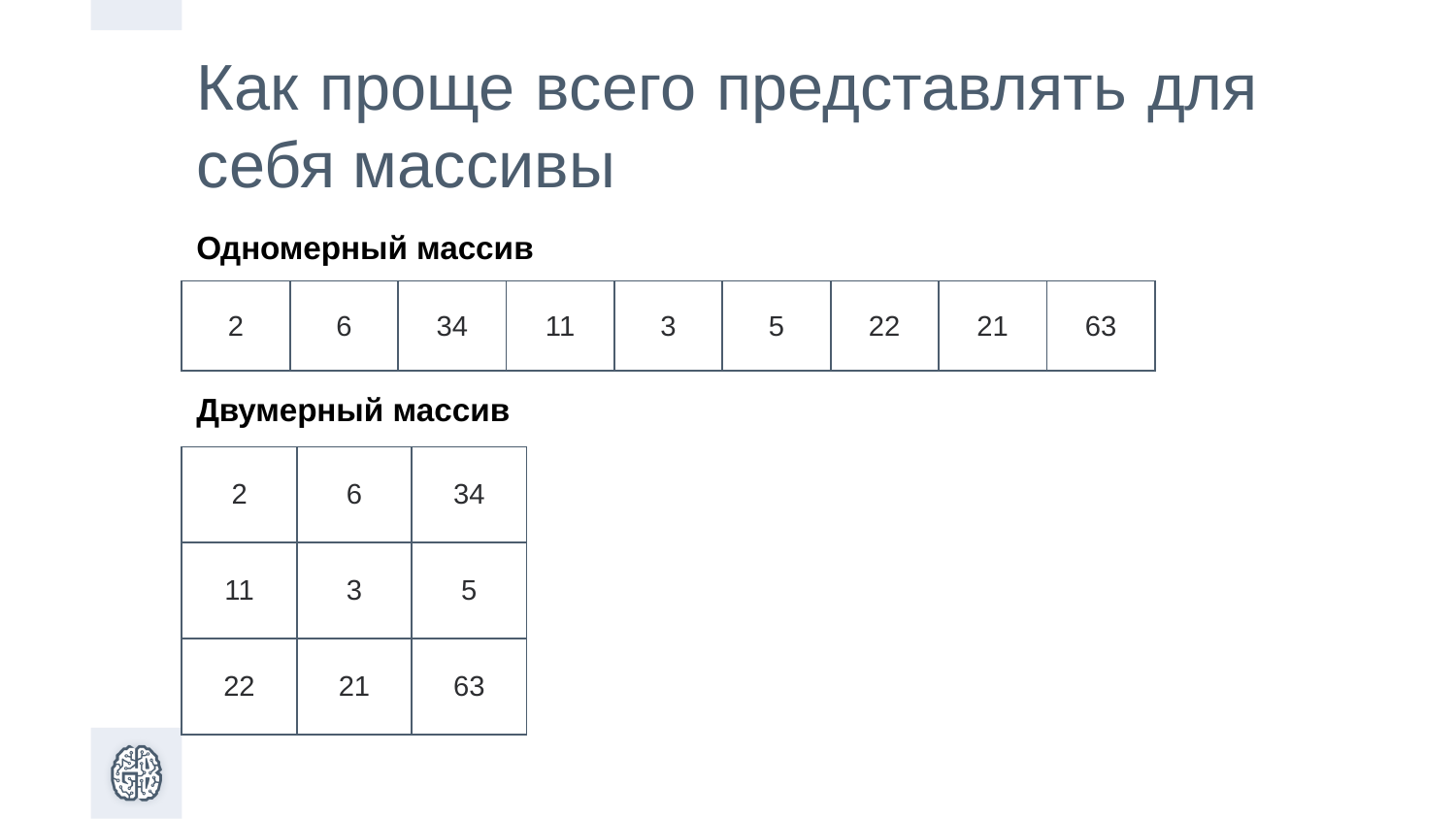

Как проще всего представлять для себя массивы
Одномерный массив
| 2 | 6 | 34 | 11 | 3 | 5 | 22 | 21 | 63 |
| --- | --- | --- | --- | --- | --- | --- | --- | --- |
Двумерный массив
| 2 | 6 | 34 |
| --- | --- | --- |
| 11 | 3 | 5 |
| 22 | 21 | 63 |